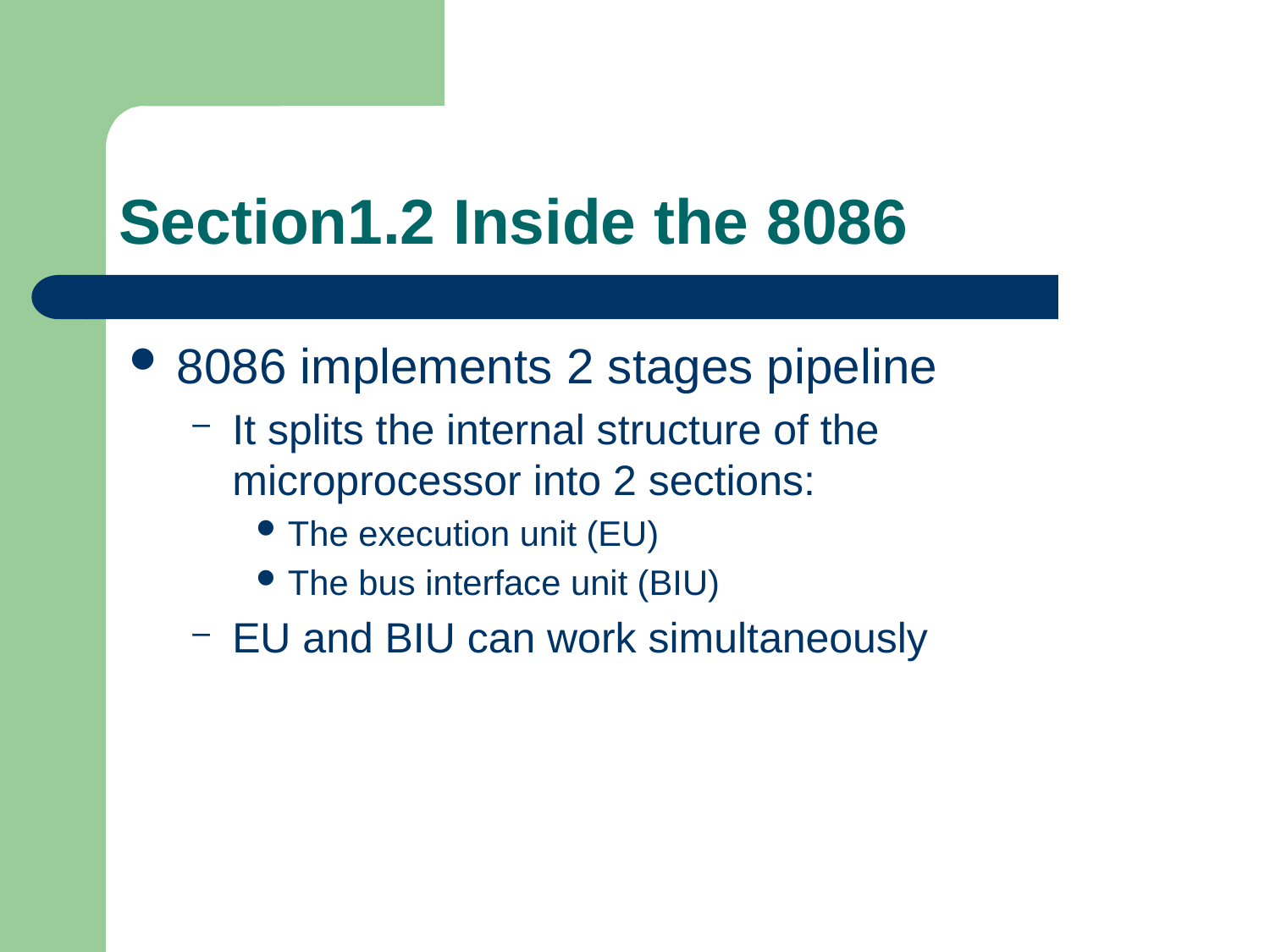

# Section1.2 Inside the 8086
8086 implements 2 stages pipeline
It splits the internal structure of the microprocessor into 2 sections:
The execution unit (EU)
The bus interface unit (BIU)
EU and BIU can work simultaneously